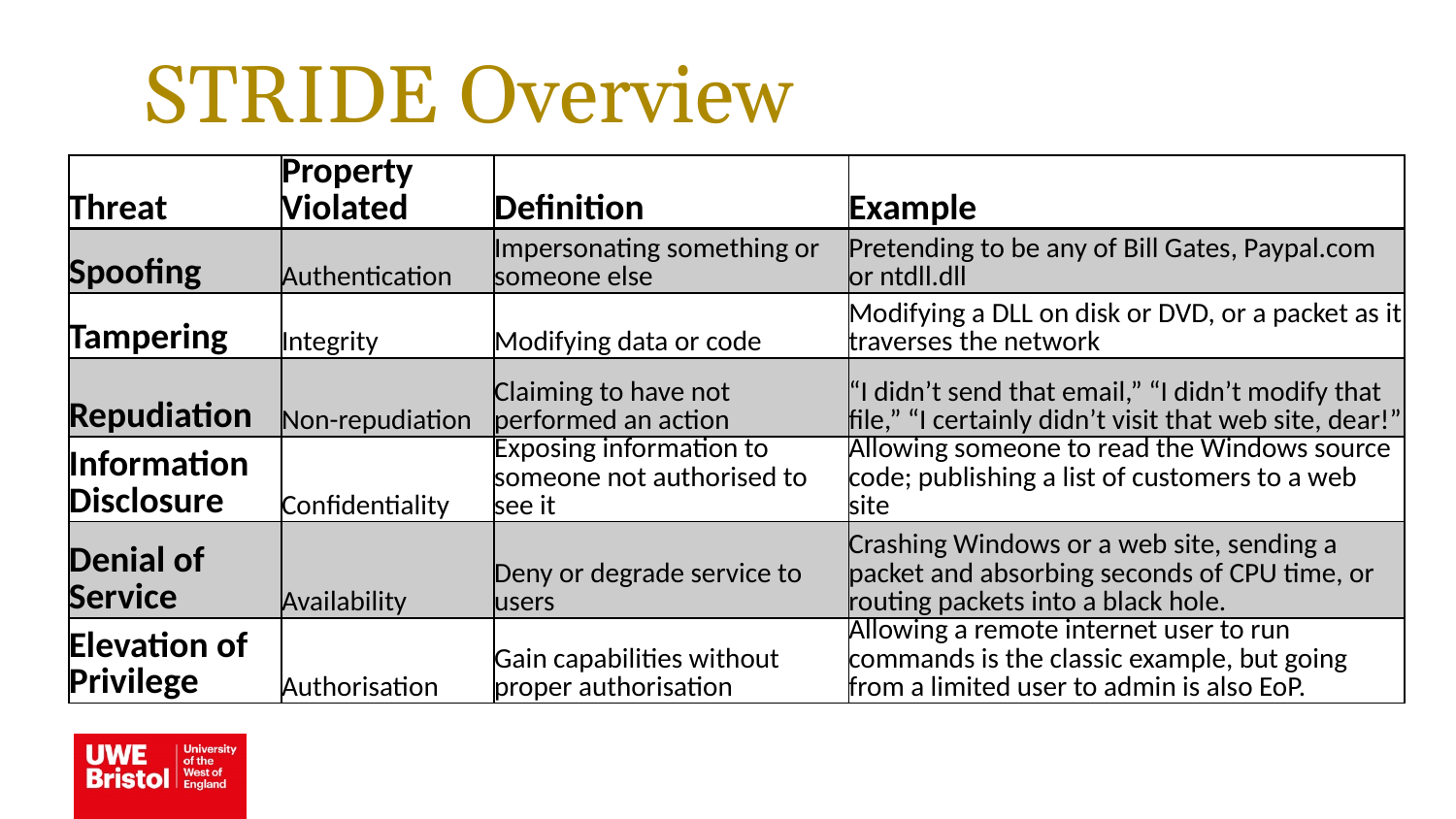

STRIDE Overview
| Threat | Property Violated | Definition | Example |
| --- | --- | --- | --- |
| Spoofing | Authentication | Impersonating something or someone else | Pretending to be any of Bill Gates, Paypal.com or ntdll.dll |
| Tampering | Integrity | Modifying data or code | Modifying a DLL on disk or DVD, or a packet as it traverses the network |
| Repudiation | Non-repudiation | Claiming to have not performed an action | “I didn’t send that email,” “I didn’t modify that file,” “I certainly didn’t visit that web site, dear!” |
| Information Disclosure | Confidentiality | Exposing information to someone not authorised to see it | Allowing someone to read the Windows source code; publishing a list of customers to a web site |
| Denial of Service | Availability | Deny or degrade service to users | Crashing Windows or a web site, sending a packet and absorbing seconds of CPU time, or routing packets into a black hole. |
| Elevation of Privilege | Authorisation | Gain capabilities without proper authorisation | Allowing a remote internet user to run commands is the classic example, but going from a limited user to admin is also EoP. |